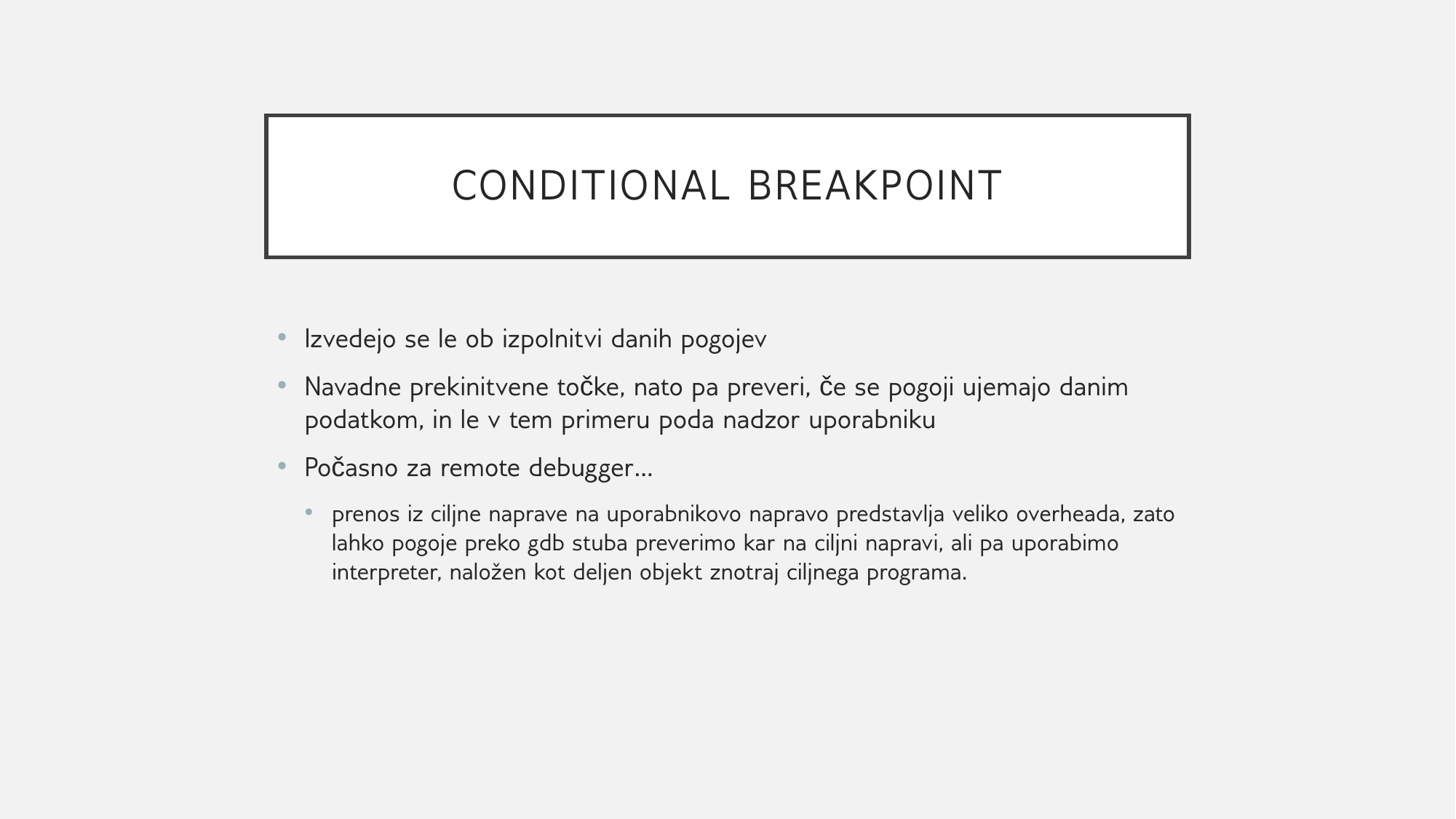

# conditional breakpoint
Izvedejo se le ob izpolnitvi danih pogojev
Navadne prekinitvene točke, nato pa preveri, če se pogoji ujemajo danim podatkom, in le v tem primeru poda nadzor uporabniku
Počasno za remote debugger…
prenos iz ciljne naprave na uporabnikovo napravo predstavlja veliko overheada, zato lahko pogoje preko gdb stuba preverimo kar na ciljni napravi, ali pa uporabimo interpreter, naložen kot deljen objekt znotraj ciljnega programa.